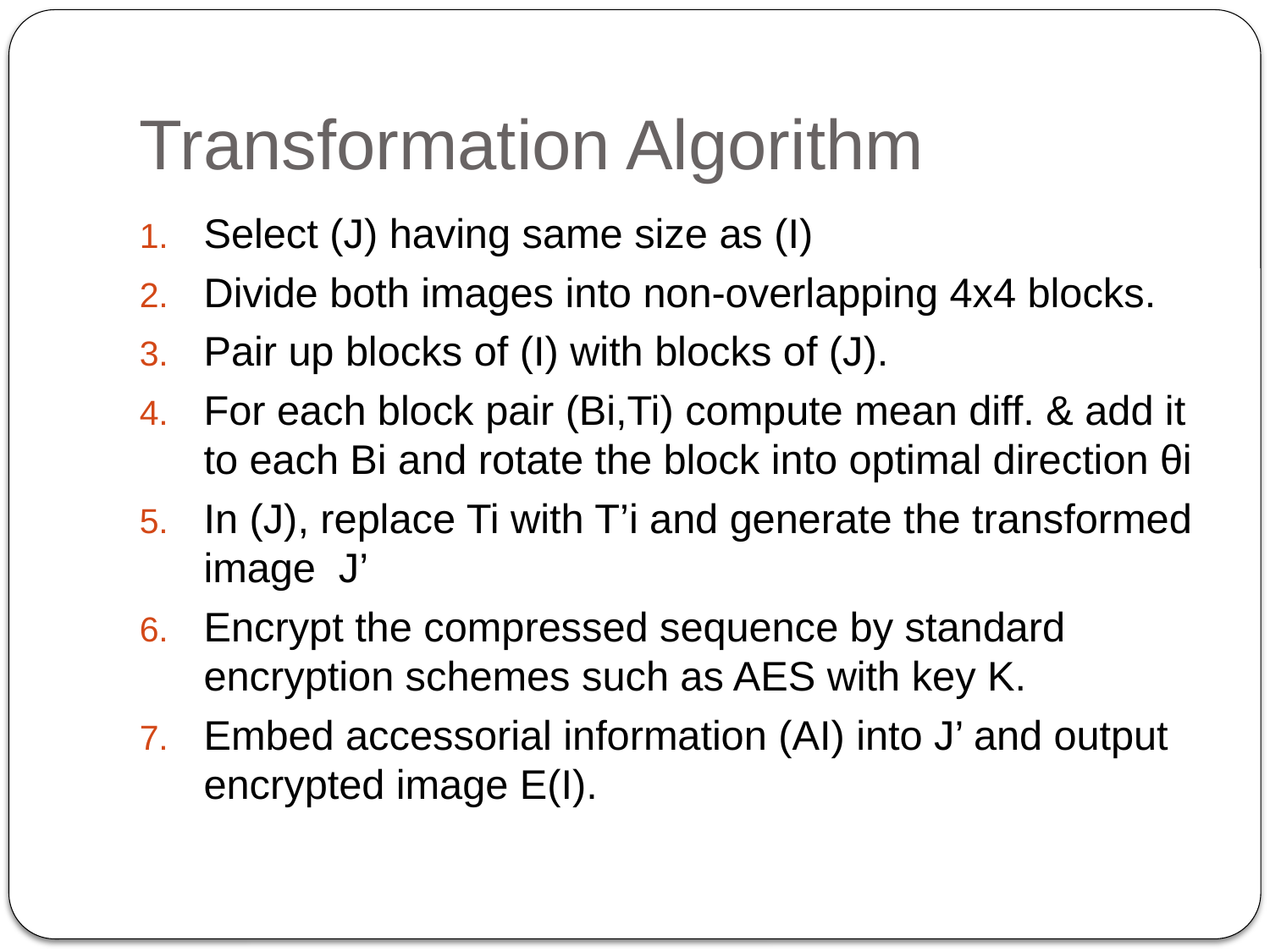

# Transformation Algorithm
Select (J) having same size as (I)
Divide both images into non-overlapping 4x4 blocks.
Pair up blocks of (I) with blocks of (J).
For each block pair (Bi,Ti) compute mean diff. & add it to each Bi and rotate the block into optimal direction θi
In (J), replace Ti with T’i and generate the transformed image  J’
Encrypt the compressed sequence by standard encryption schemes such as AES with key K.
Embed accessorial information (AI) into J’ and output encrypted image E(I).